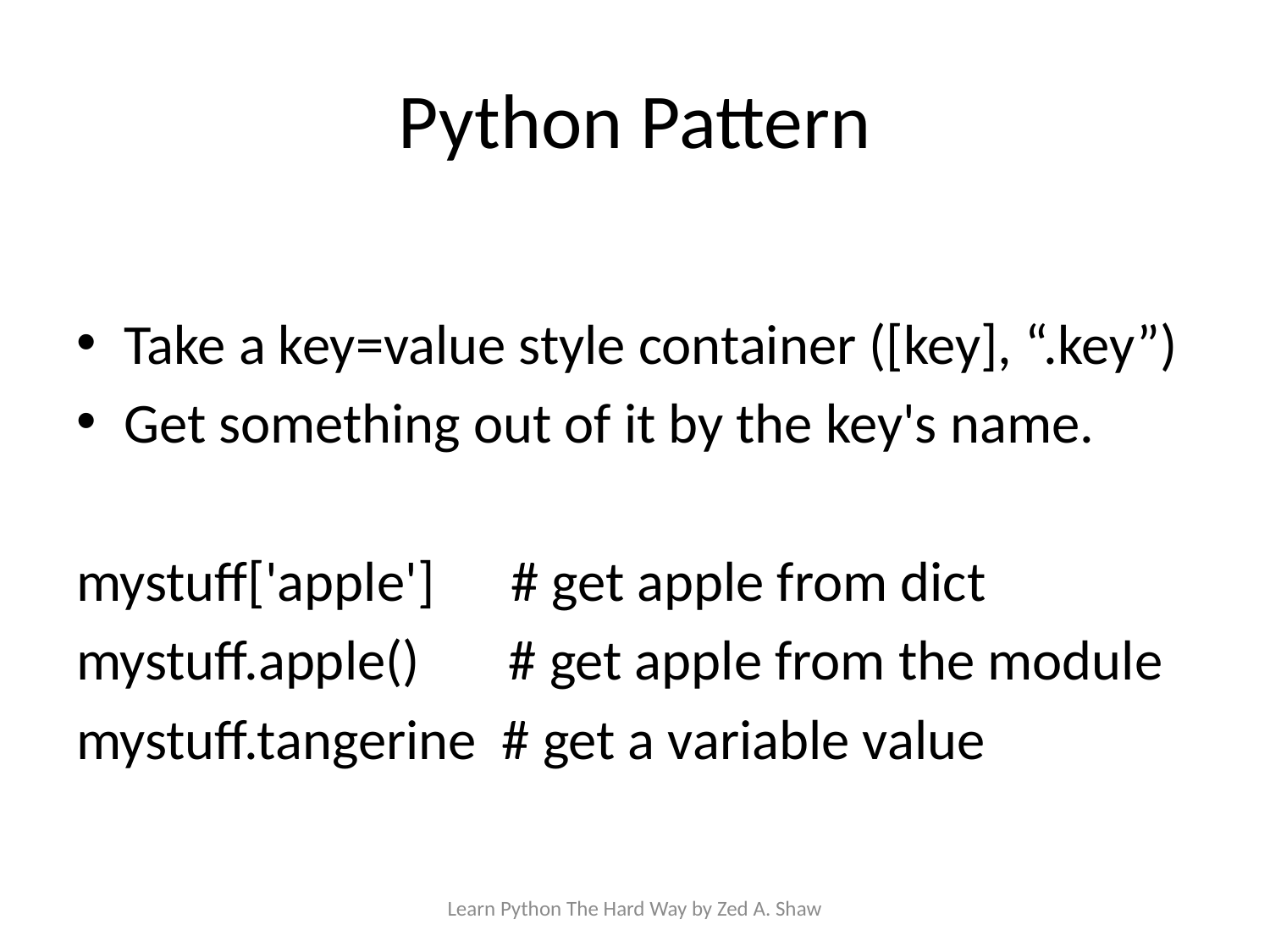

# Python Pattern

Take a key=value style container ([key], “.key”)
Get something out of it by the key's name.

mystuff['apple']      # get apple from dict
mystuff.apple()       # get apple from the module
mystuff.tangerine  # get a variable value
Learn Python The Hard Way by Zed A. Shaw